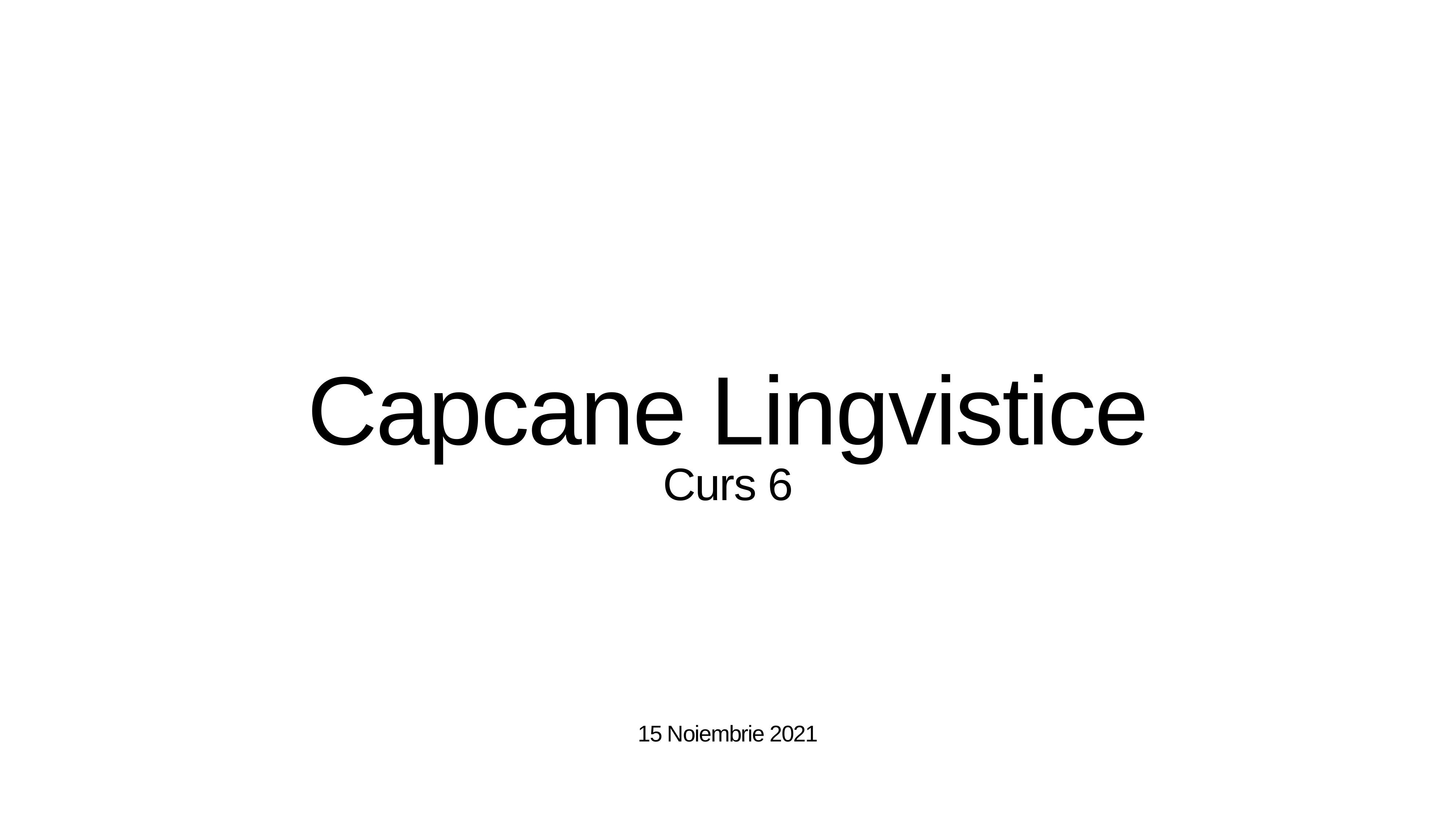

# Capcane Lingvistice
Curs 6
15 Noiembrie 2021